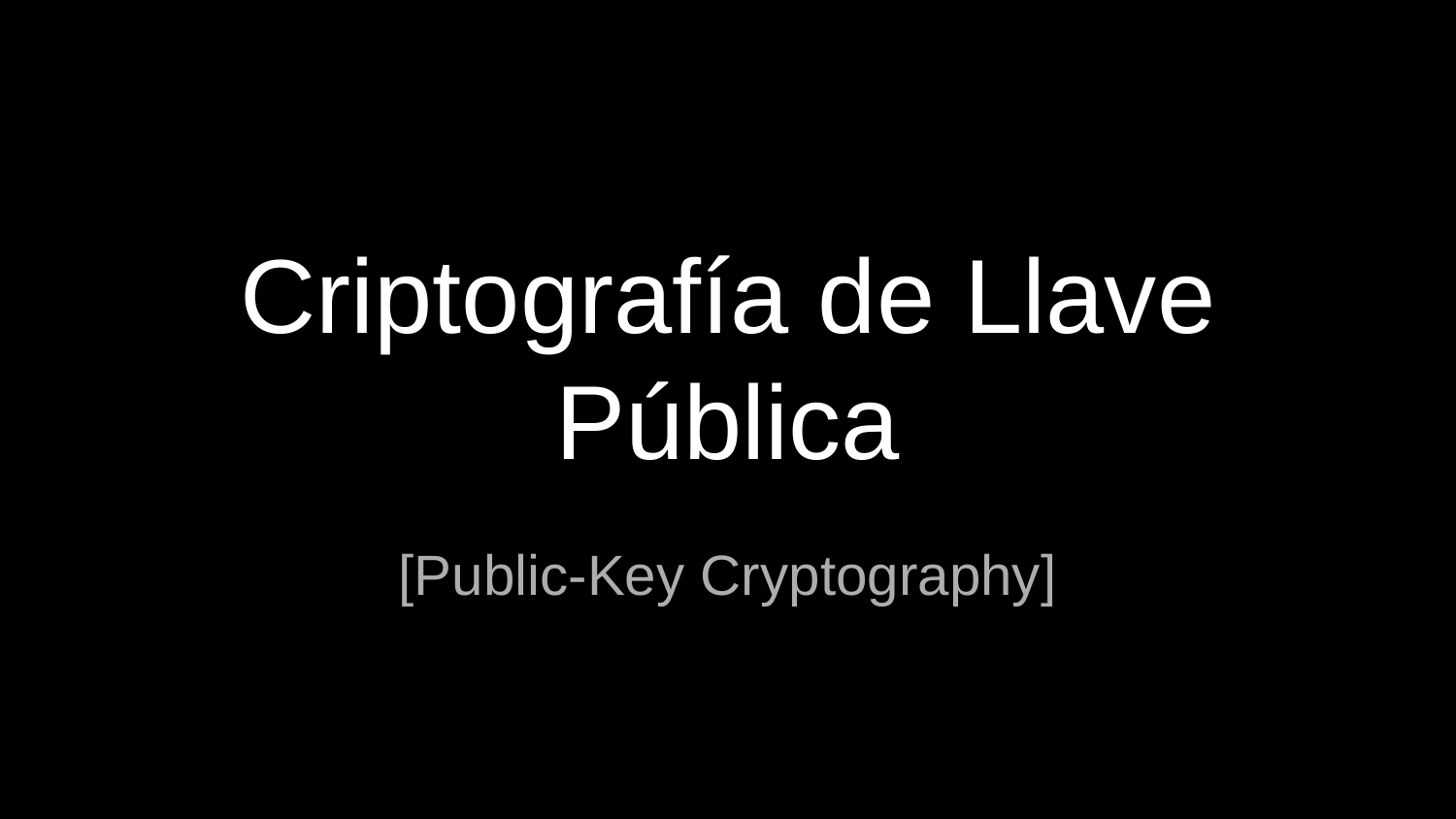

# Criptografía de Llave Pública
[Public-Key Cryptography]